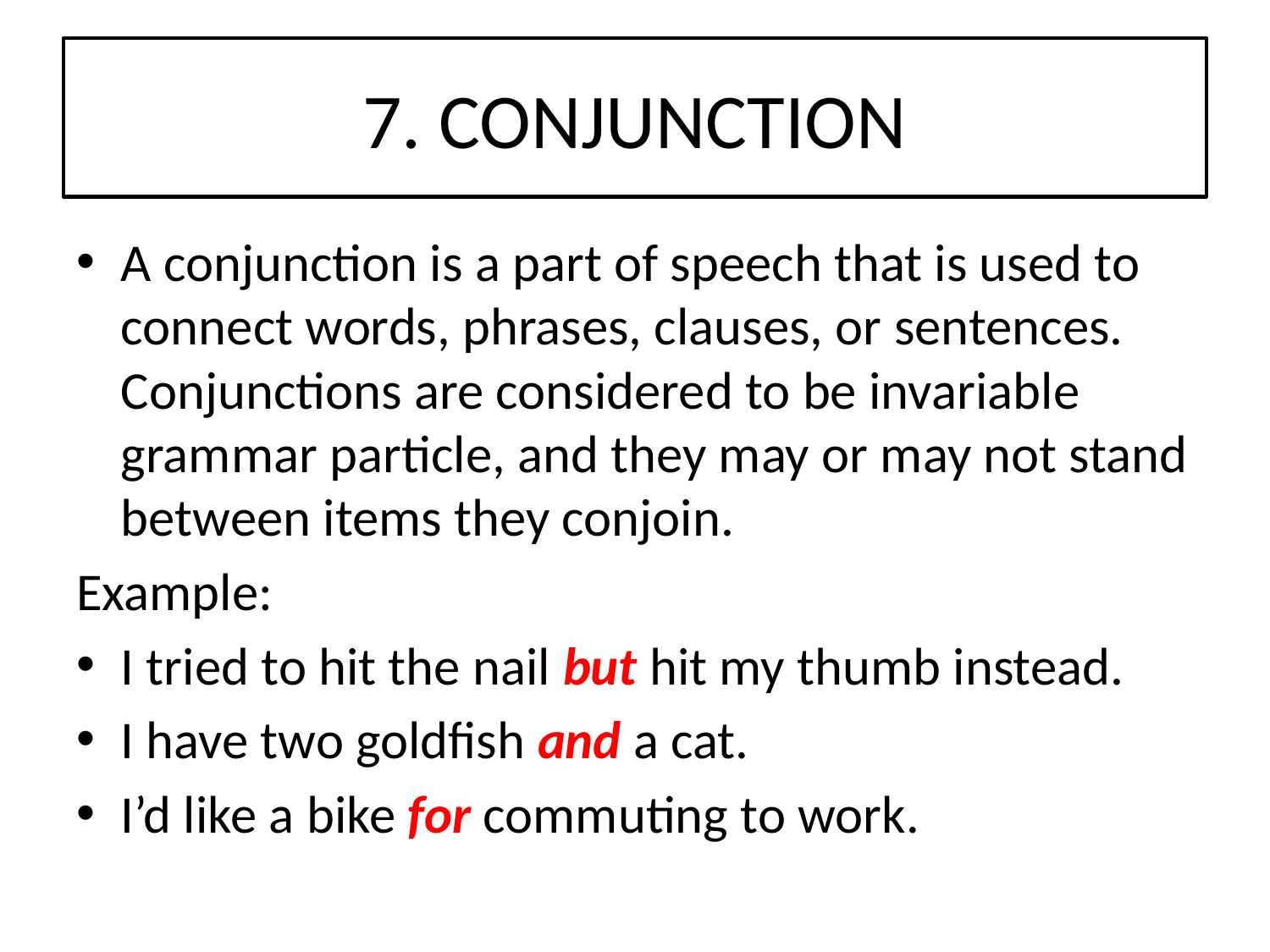

# 7. CONJUNCTION
A conjunction is a part of speech that is used to connect words, phrases, clauses, or sentences. Conjunctions are considered to be invariable grammar particle, and they may or may not stand between items they conjoin.
Example:
I tried to hit the nail but hit my thumb instead.
I have two goldfish and a cat.
I’d like a bike for commuting to work.